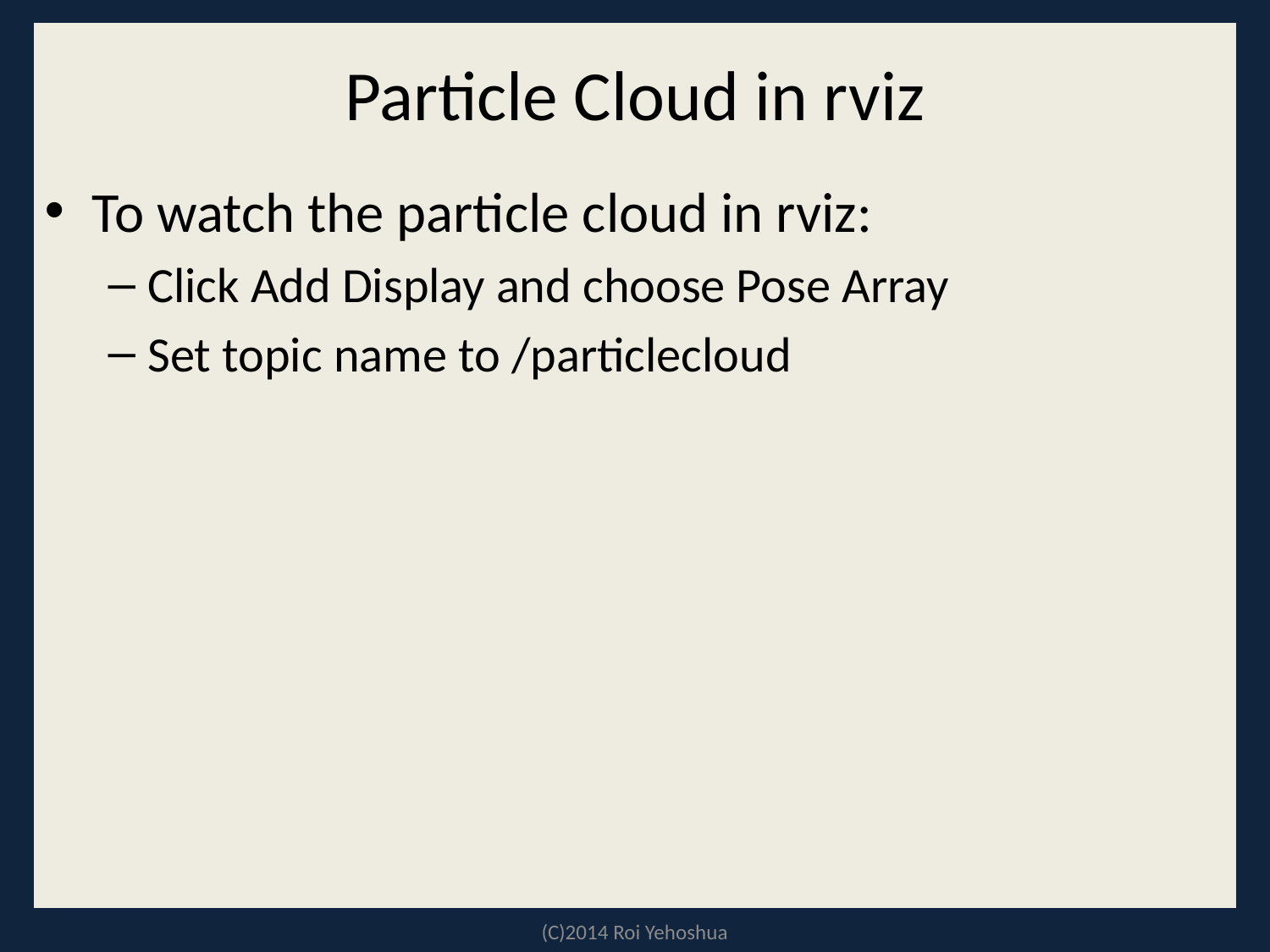

# Particle Cloud in rviz
To watch the particle cloud in rviz:
Click Add Display and choose Pose Array
Set topic name to /particlecloud

(C)2014 Roi Yehoshua